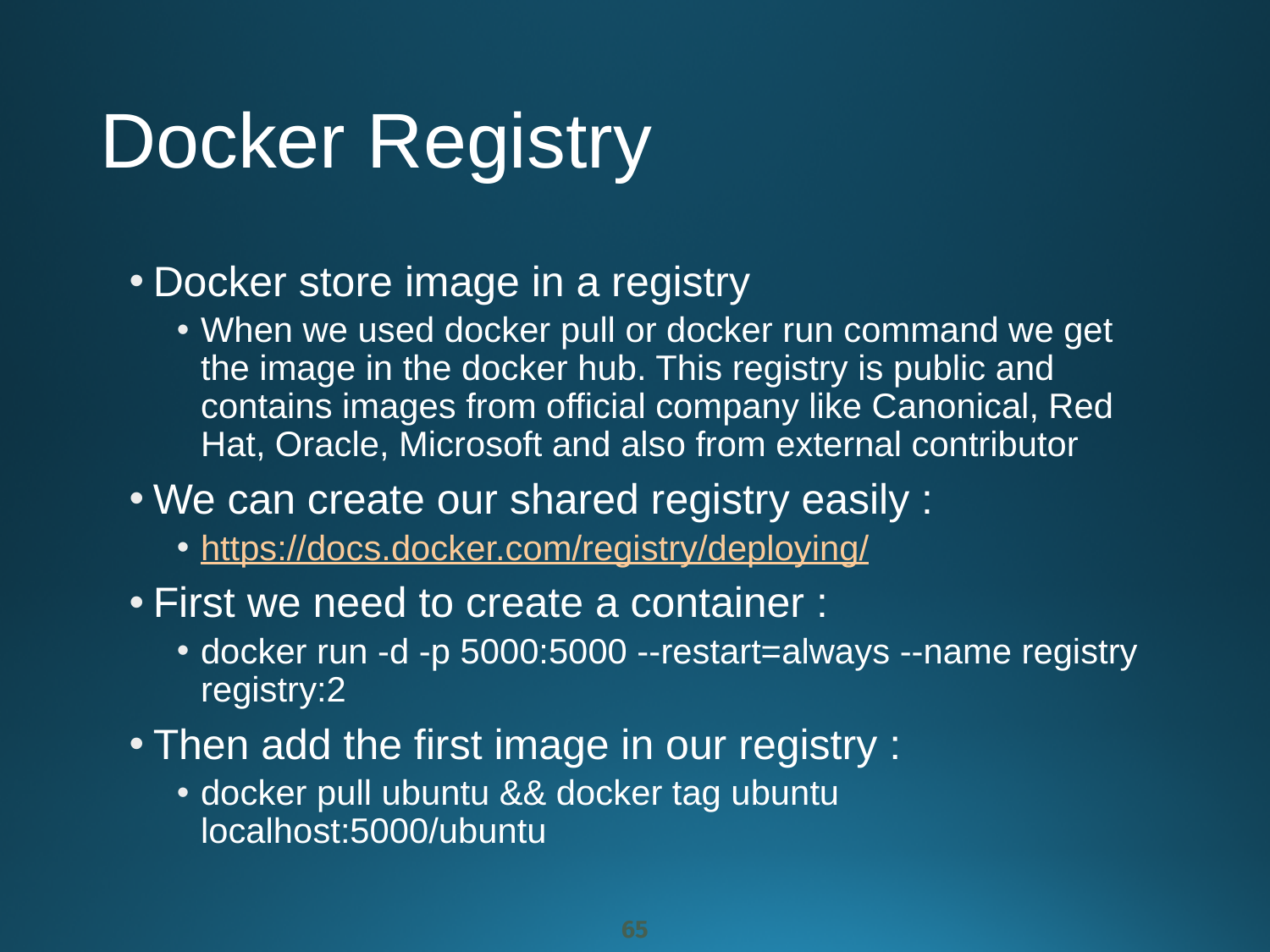

# Docker Registry
Docker store image in a registry
When we used docker pull or docker run command we get the image in the docker hub. This registry is public and contains images from official company like Canonical, Red Hat, Oracle, Microsoft and also from external contributor
We can create our shared registry easily :
https://docs.docker.com/registry/deploying/
First we need to create a container :
docker run -d -p 5000:5000 --restart=always --name registry registry:2
Then add the first image in our registry :
docker pull ubuntu && docker tag ubuntu localhost:5000/ubuntu